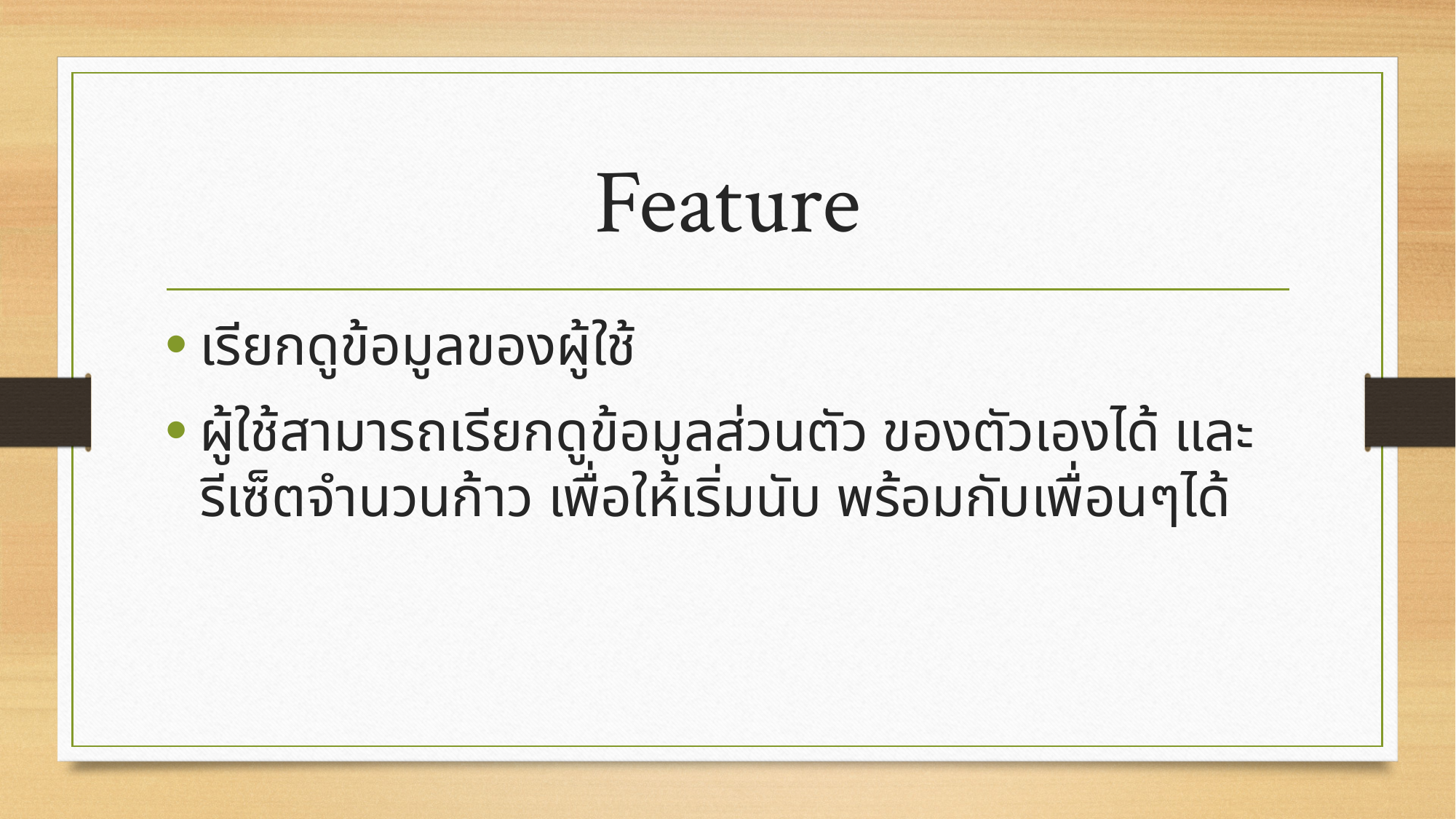

# Feature
เรียกดูข้อมูลของผู้ใช้
ผู้ใช้สามารถเรียกดูข้อมูลส่วนตัว ของตัวเองได้ และรีเซ็ตจำนวนก้าว เพื่อให้เริ่มนับ พร้อมกับเพื่อนๆได้